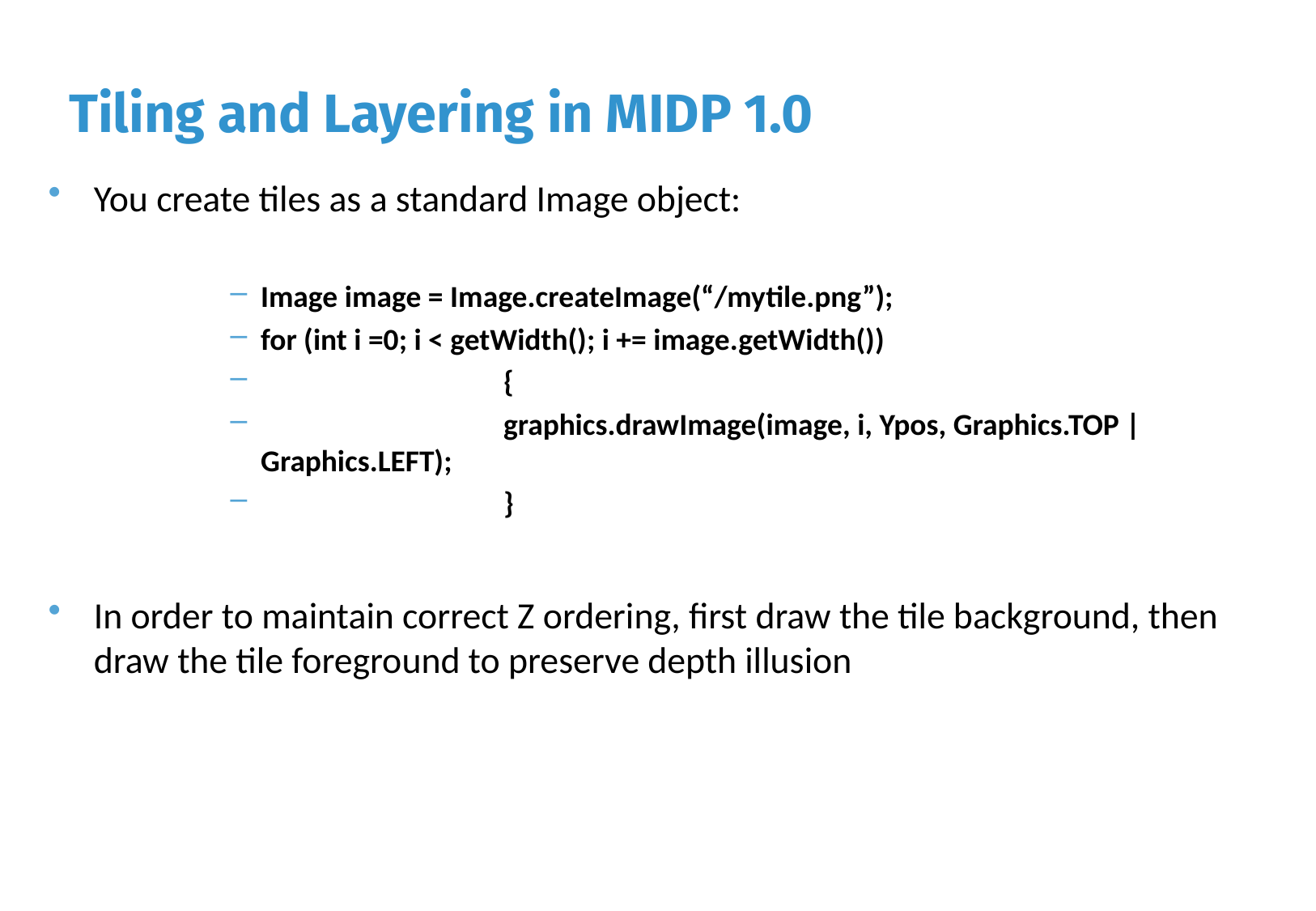

# Tiling and Layering in MIDP 1.0
You create tiles as a standard Image object:

Image image = Image.createImage(“/mytile.png”);
for (int i =0; i < getWidth(); i += image.getWidth())
		{
		graphics.drawImage(image, i, Ypos, Graphics.TOP | Graphics.LEFT);
		}

In order to maintain correct Z ordering, first draw the tile background, then draw the tile foreground to preserve depth illusion